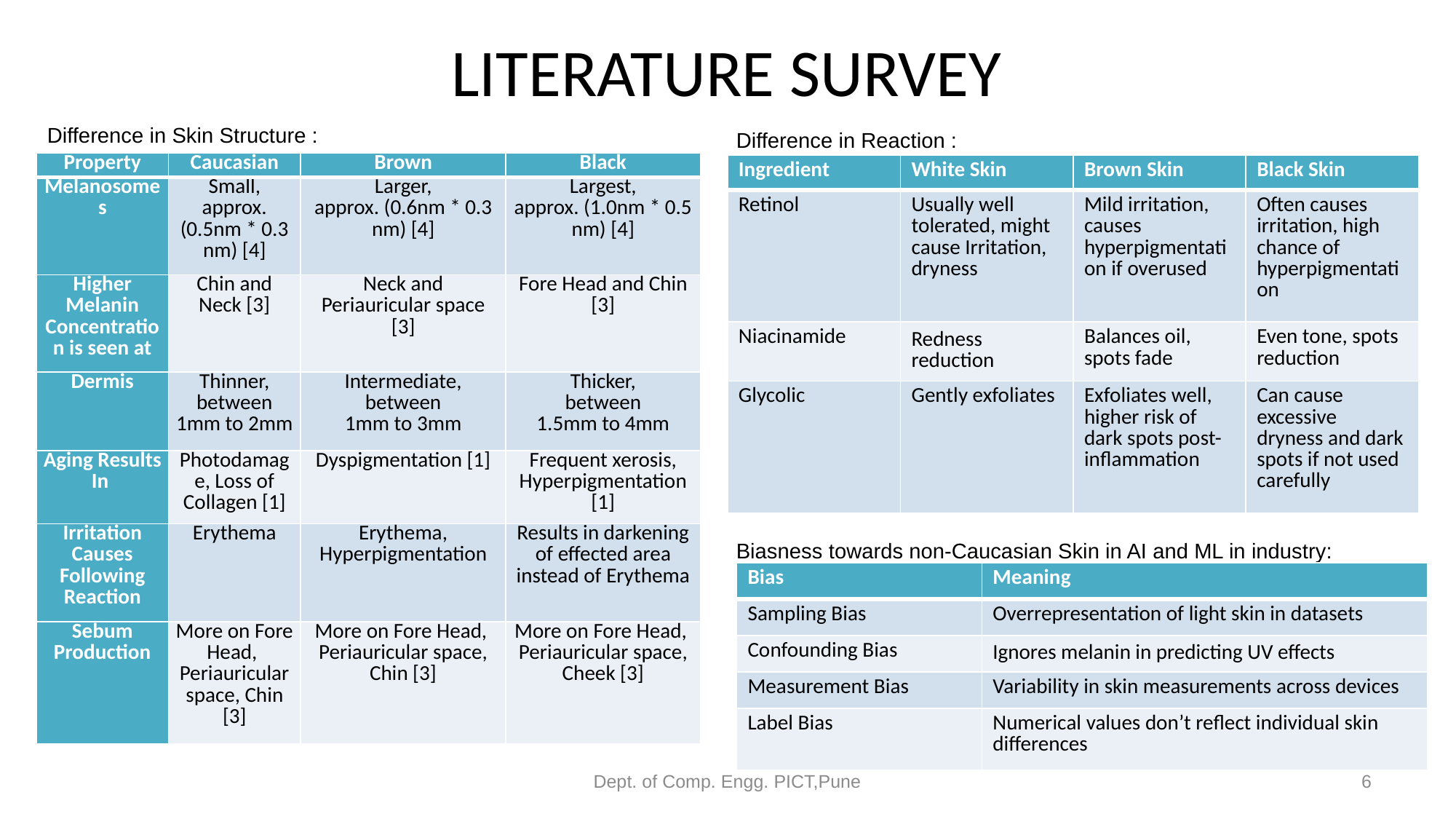

# LITERATURE SURVEY
Difference in Skin Structure :
Difference in Reaction :

| Property | Caucasian | Brown | Black |
| --- | --- | --- | --- |
| Melanosomes | Small, approx. (0.5nm \* 0.3 nm) [4] | Larger, approx. (0.6nm \* 0.3 nm) [4] | Largest, approx. (1.0nm \* 0.5 nm) [4] |
| Higher Melanin Concentration is seen at | Chin and Neck [3] | Neck and Periauricular space [3] | Fore Head and Chin [3] |
| Dermis | Thinner, between 1mm to 2mm | Intermediate, between 1mm to 3mm | Thicker, between 1.5mm to 4mm |
| Aging Results In | Photodamage, Loss of Collagen [1] | Dyspigmentation [1] | Frequent xerosis, Hyperpigmentation [1] |
| Irritation Causes Following Reaction | Erythema | Erythema, Hyperpigmentation | Results in darkening of effected area instead of Erythema |
| Sebum Production | More on Fore Head, Periauricular space, Chin [3] | More on Fore Head, Periauricular space, Chin [3] | More on Fore Head, Periauricular space, Cheek [3] |
| Ingredient | White Skin | Brown Skin | Black Skin |
| --- | --- | --- | --- |
| Retinol | Usually well tolerated, might cause Irritation, dryness | Mild irritation, causes hyperpigmentation if overused | Often causes irritation, high chance of hyperpigmentation |
| Niacinamide | Redness reduction | Balances oil, spots fade | Even tone, spots reduction |
| Glycolic | Gently exfoliates | Exfoliates well, higher risk of dark spots post-inflammation | Can cause excessive dryness and dark spots if not used carefully |
Biasness towards non-Caucasian Skin in AI and ML in industry:
| Bias | Meaning |
| --- | --- |
| Sampling Bias | Overrepresentation of light skin in datasets |
| Confounding Bias | Ignores melanin in predicting UV effects |
| Measurement Bias | Variability in skin measurements across devices |
| Label Bias | Numerical values don’t reflect individual skin differences |
Dept. of Comp. Engg. PICT,Pune
6